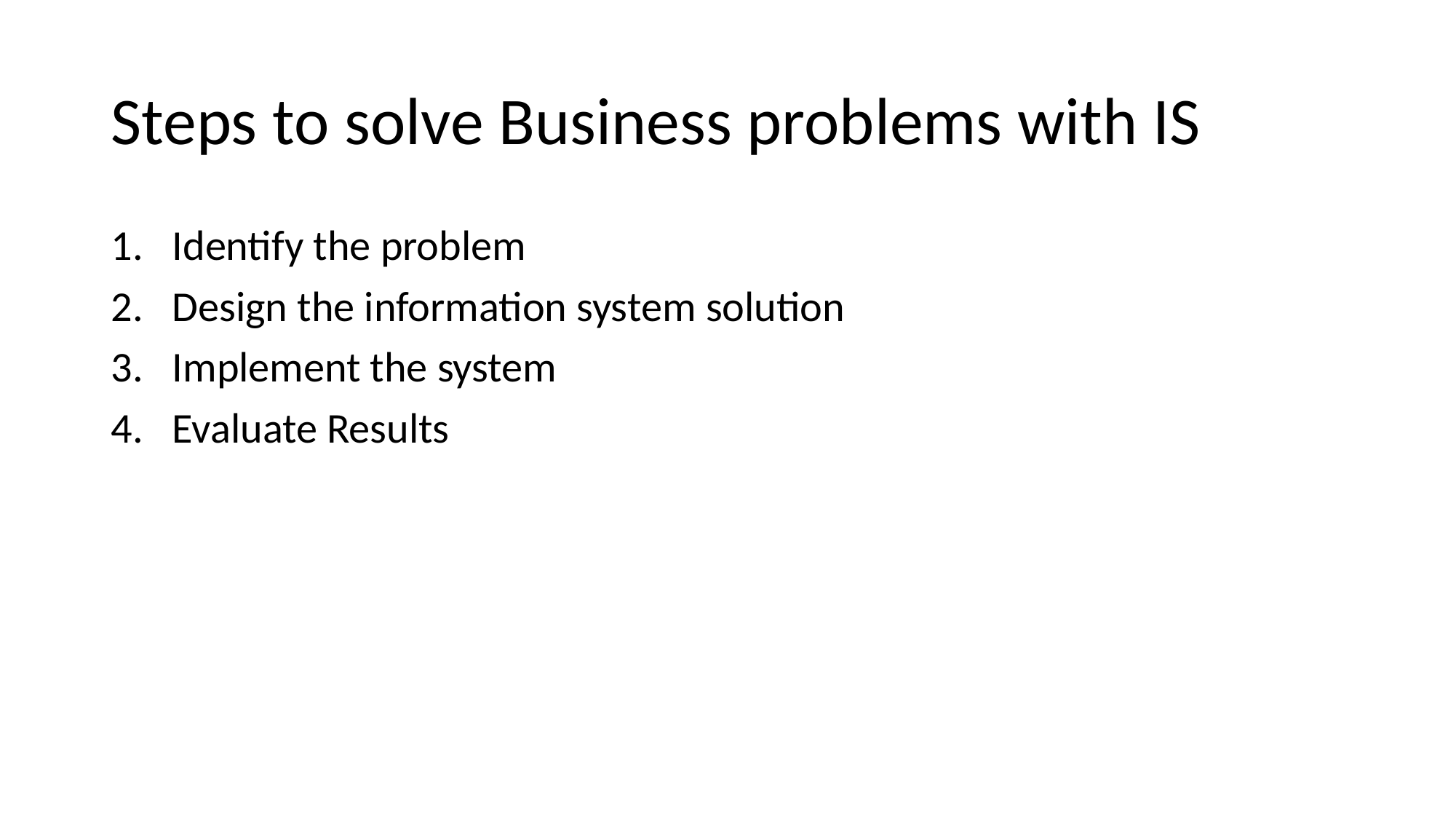

# Steps to solve Business problems with IS
Identify the problem
Design the information system solution
Implement the system
Evaluate Results